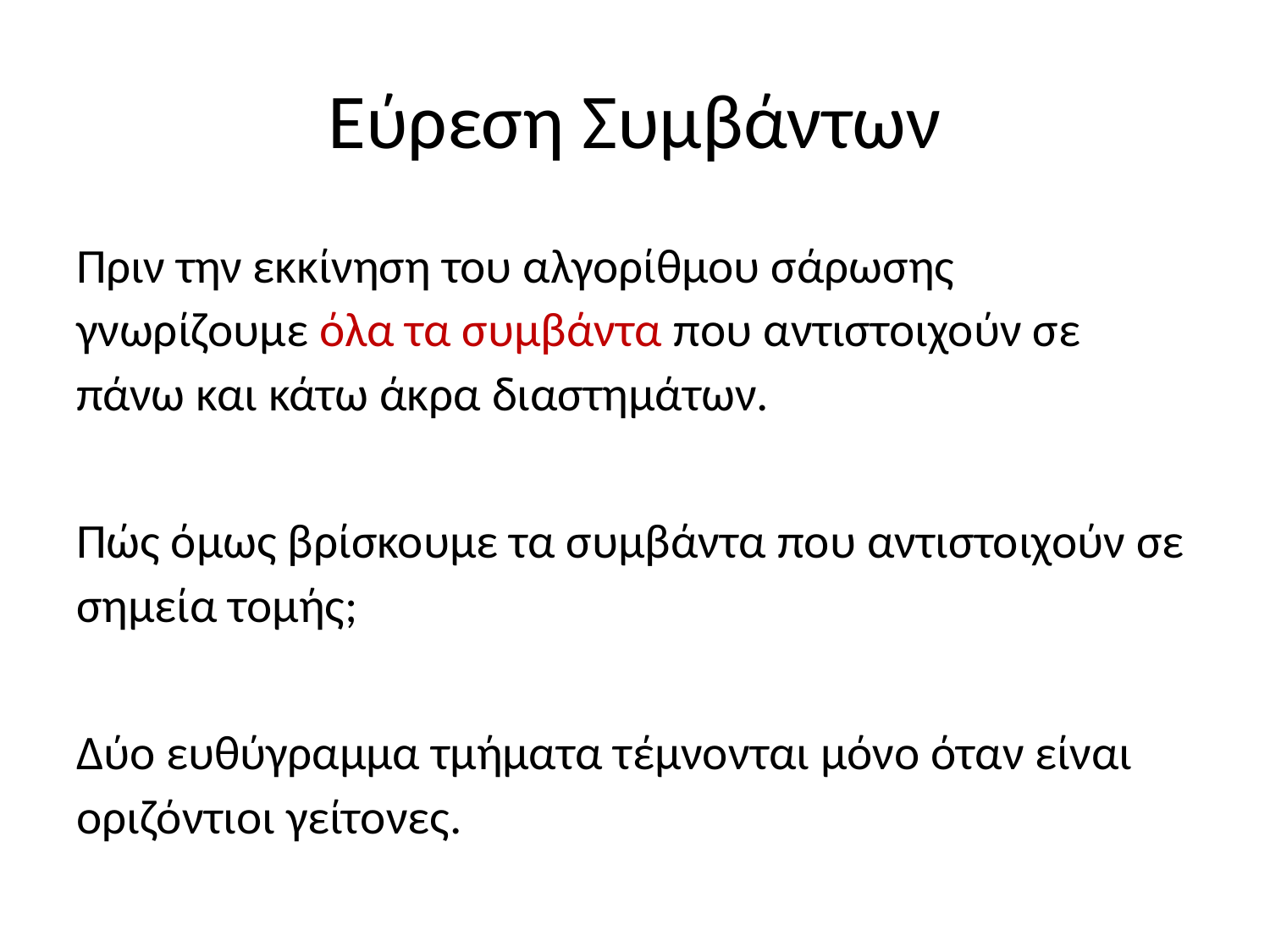

# Εύρεση Συμβάντων
Πριν την εκκίνηση του αλγορίθμου σάρωσης γνωρίζουμε όλα τα συμβάντα που αντιστοιχούν σε πάνω και κάτω άκρα διαστημάτων.

Πώς όμως βρίσκουμε τα συμβάντα που αντιστοιχούν σε σημεία τομής;

Δύο ευθύγραμμα τμήματα τέμνονται μόνο όταν είναι οριζόντιοι γείτονες.